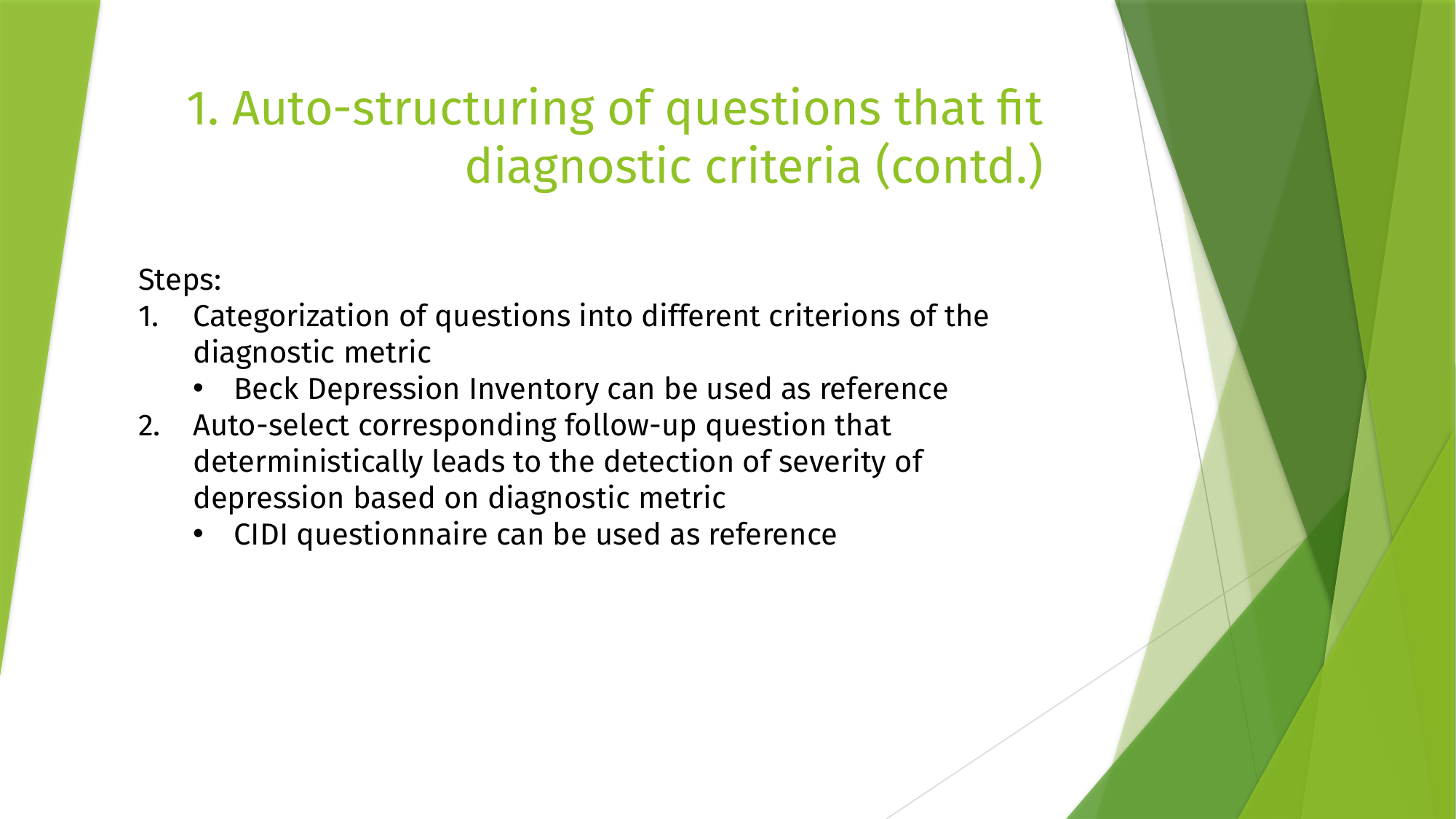

# 1. Auto-structuring of questions that fit diagnostic criteria (contd.)
Steps:
Categorization of questions into different criterions of the diagnostic metric
Beck Depression Inventory can be used as reference
Auto-select corresponding follow-up question that deterministically leads to the detection of severity of depression based on diagnostic metric
CIDI questionnaire can be used as reference